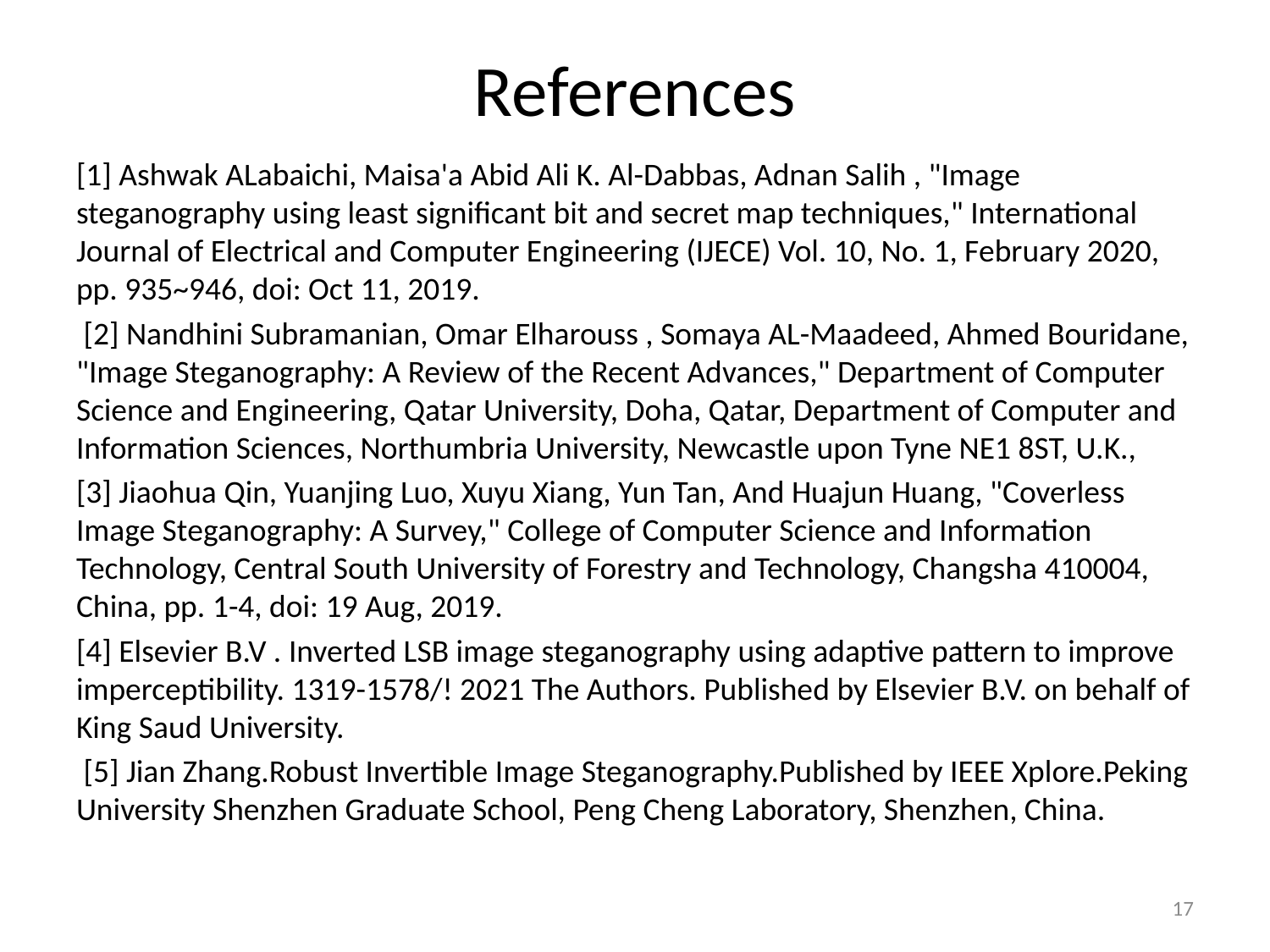

# References
[1] Ashwak ALabaichi, Maisa'a Abid Ali K. Al-Dabbas, Adnan Salih , "Image steganography using least significant bit and secret map techniques," International Journal of Electrical and Computer Engineering (IJECE) Vol. 10, No. 1, February 2020, pp. 935~946, doi: Oct 11, 2019.
 [2] Nandhini Subramanian, Omar Elharouss , Somaya AL-Maadeed, Ahmed Bouridane, "Image Steganography: A Review of the Recent Advances," Department of Computer Science and Engineering, Qatar University, Doha, Qatar, Department of Computer and Information Sciences, Northumbria University, Newcastle upon Tyne NE1 8ST, U.K.,
[3] Jiaohua Qin, Yuanjing Luo, Xuyu Xiang, Yun Tan, And Huajun Huang, "Coverless Image Steganography: A Survey," College of Computer Science and Information Technology, Central South University of Forestry and Technology, Changsha 410004, China, pp. 1-4, doi: 19 Aug, 2019.
[4] Elsevier B.V . Inverted LSB image steganography using adaptive pattern to improve imperceptibility. 1319-1578/! 2021 The Authors. Published by Elsevier B.V. on behalf of King Saud University.
 [5] Jian Zhang.Robust Invertible Image Steganography.Published by IEEE Xplore.Peking University Shenzhen Graduate School, Peng Cheng Laboratory, Shenzhen, China.
17